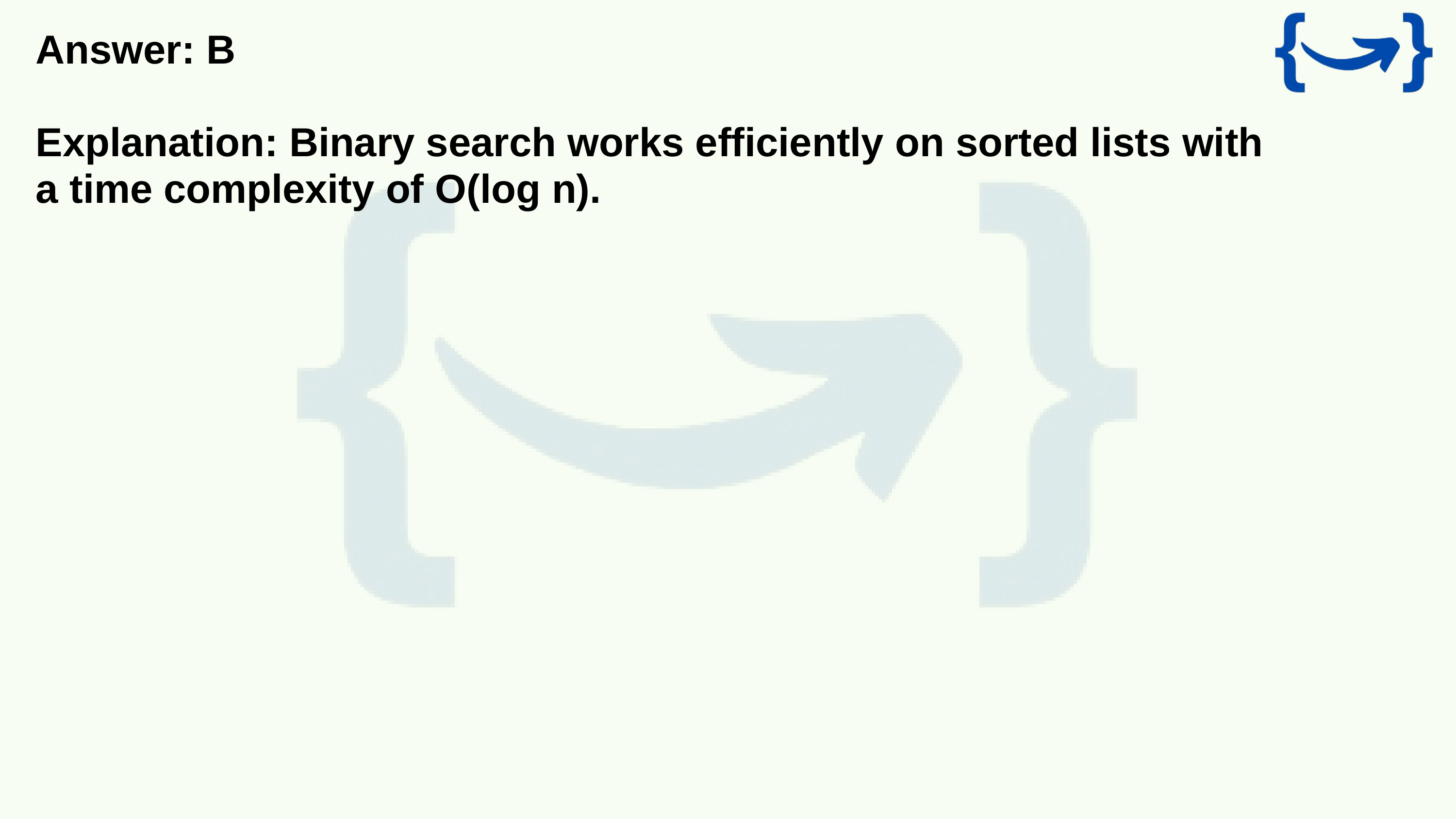

Answer: B

Explanation: Binary search works efficiently on sorted lists with a time complexity of O(log n).